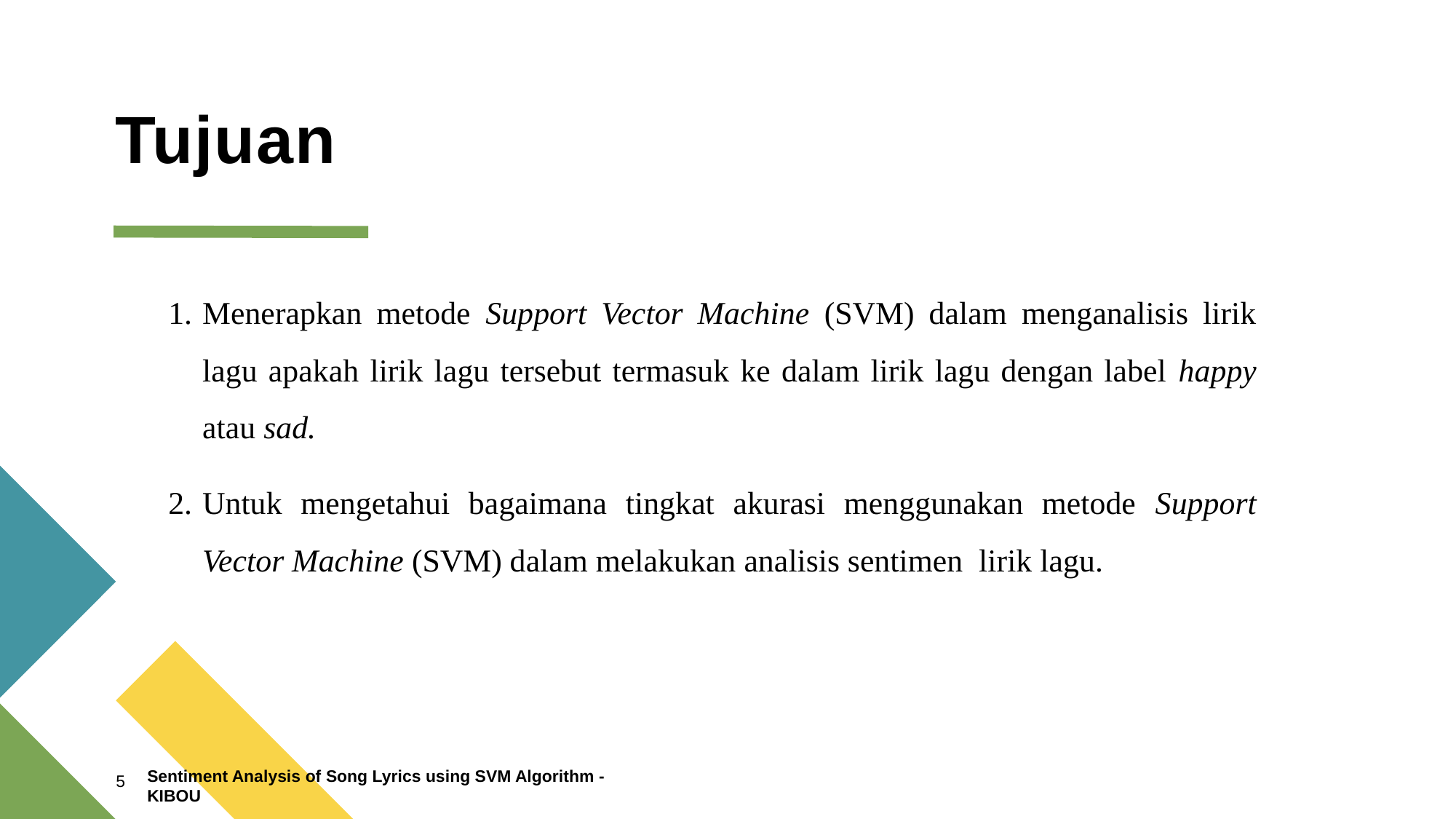

# Tujuan
Menerapkan metode Support Vector Machine (SVM) dalam menganalisis lirik lagu apakah lirik lagu tersebut termasuk ke dalam lirik lagu dengan label happy atau sad.
Untuk mengetahui bagaimana tingkat akurasi menggunakan metode Support Vector Machine (SVM) dalam melakukan analisis sentimen  lirik lagu.
Sentiment Analysis of Song Lyrics using SVM Algorithm - KIBOU
5